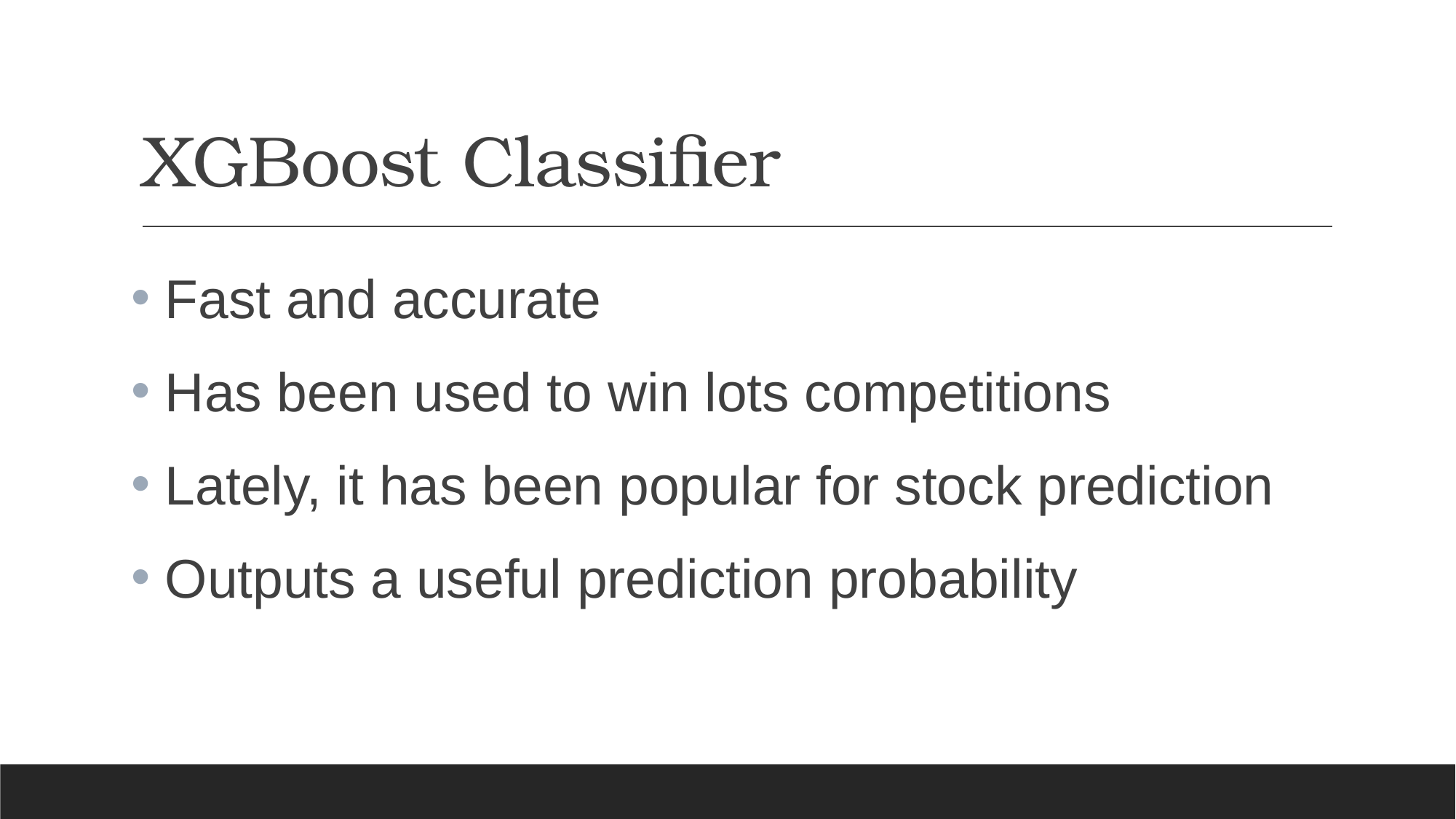

# XGBoost Classifier
 Fast and accurate
 Has been used to win lots competitions
 Lately, it has been popular for stock prediction
 Outputs a useful prediction probability